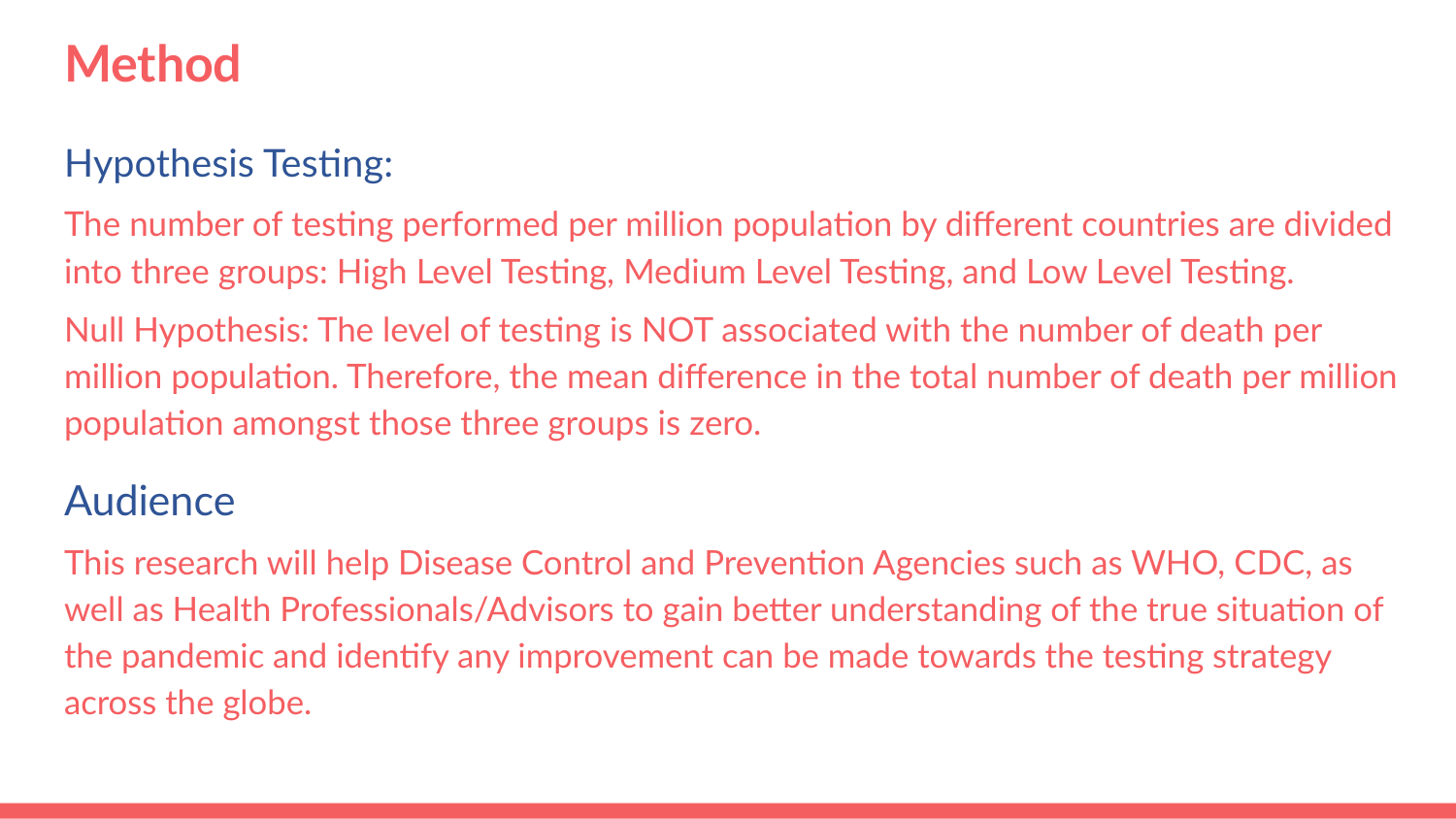

# Method
Hypothesis Testing:
The number of testing performed per million population by different countries are divided into three groups: High Level Testing, Medium Level Testing, and Low Level Testing.
Null Hypothesis: The level of testing is NOT associated with the number of death per million population. Therefore, the mean difference in the total number of death per million population amongst those three groups is zero.
Audience
This research will help Disease Control and Prevention Agencies such as WHO, CDC, as well as Health Professionals/Advisors to gain better understanding of the true situation of the pandemic and identify any improvement can be made towards the testing strategy across the globe.